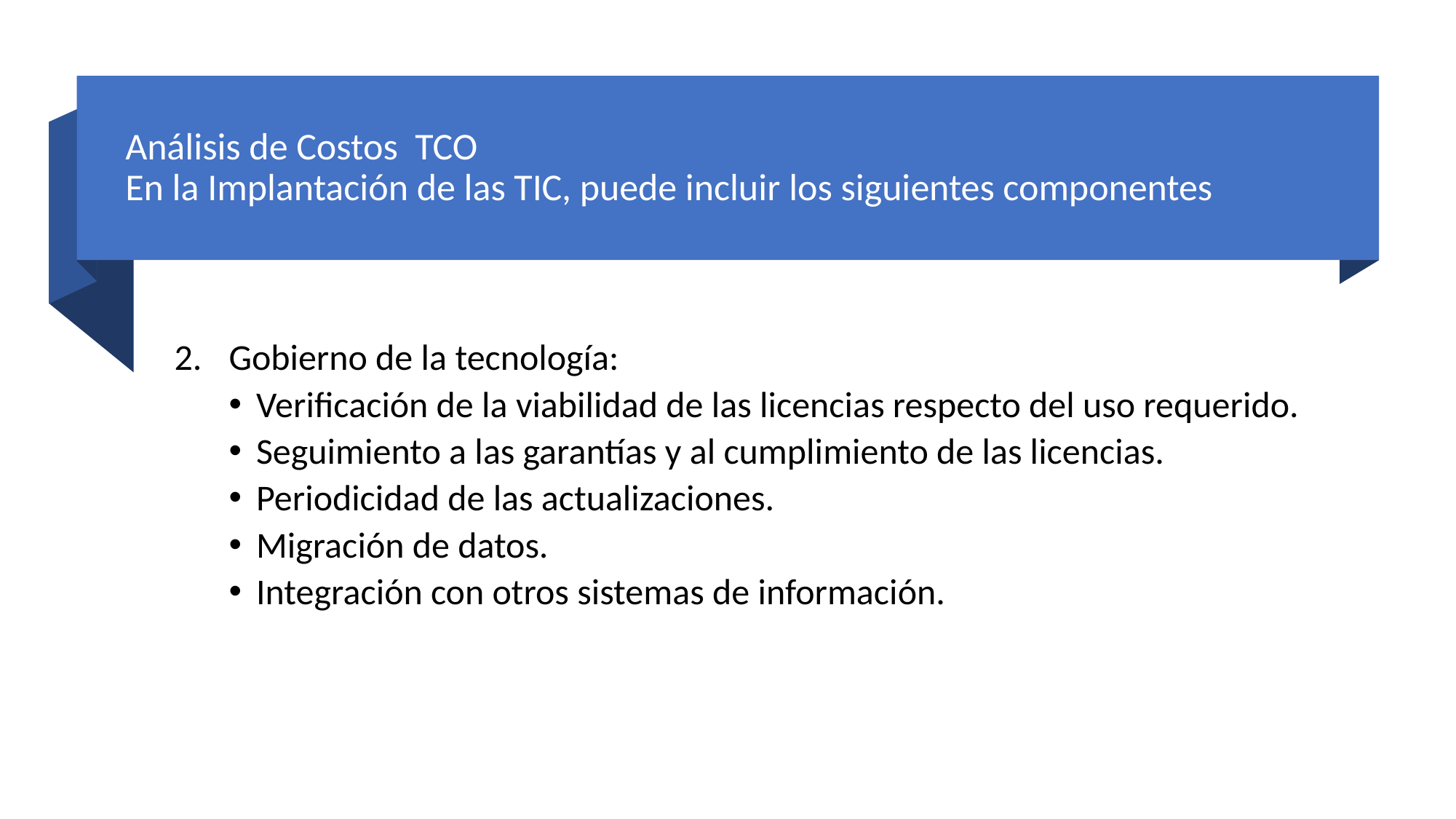

# Análisis de Costos  TCO En la Implantación de las TIC, puede incluir los siguientes componentes

Gobierno de la tecnología:
Verificación de la viabilidad de las licencias respecto del uso requerido.
Seguimiento a las garantías y al cumplimiento de las licencias.
Periodicidad de las actualizaciones.
Migración de datos.
Integración con otros sistemas de información.